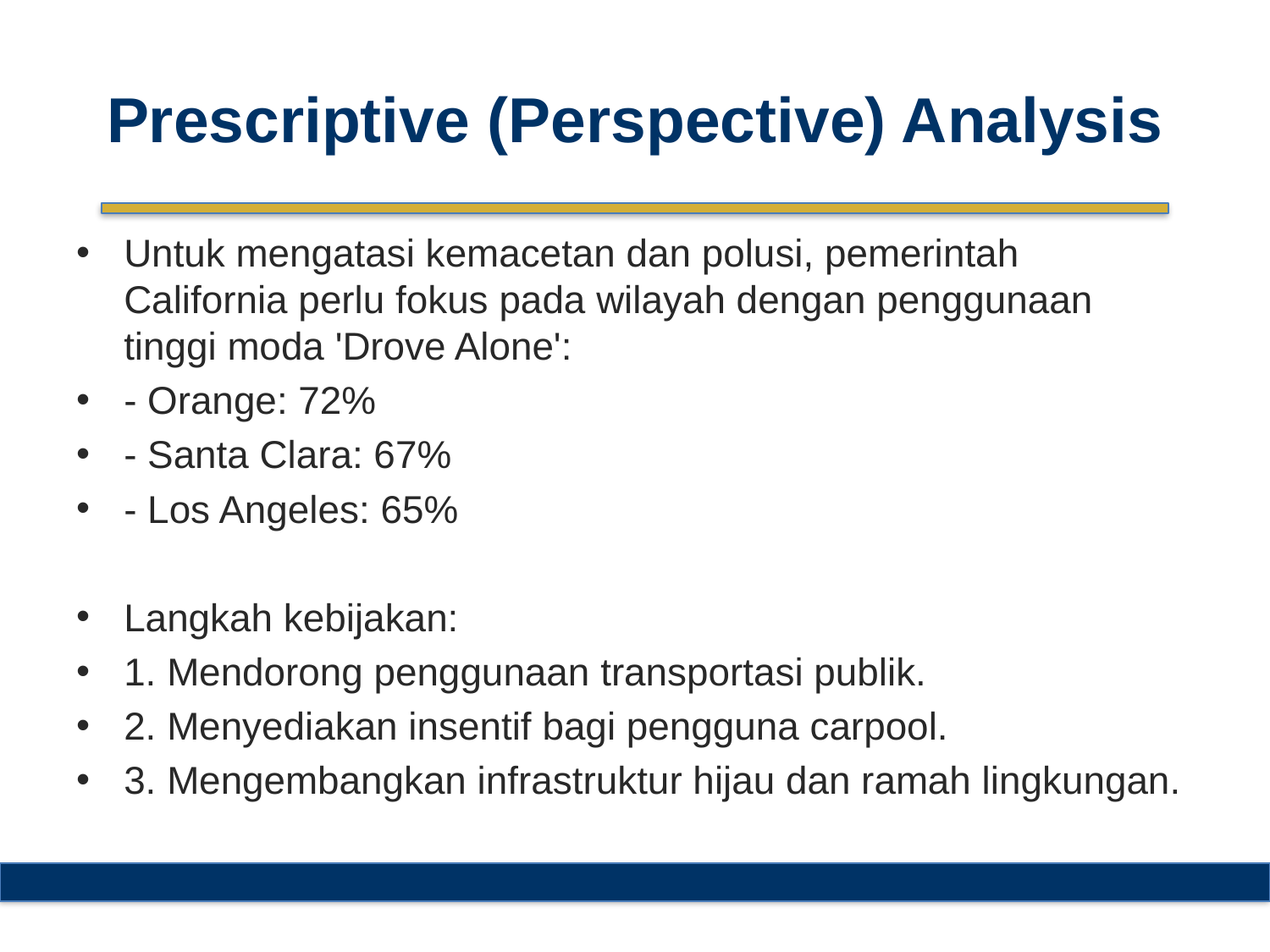

# Prescriptive (Perspective) Analysis

Untuk mengatasi kemacetan dan polusi, pemerintah California perlu fokus pada wilayah dengan penggunaan tinggi moda 'Drove Alone':
- Orange: 72%
- Santa Clara: 67%
- Los Angeles: 65%

Langkah kebijakan:
1. Mendorong penggunaan transportasi publik.
2. Menyediakan insentif bagi pengguna carpool.
3. Mengembangkan infrastruktur hijau dan ramah lingkungan.